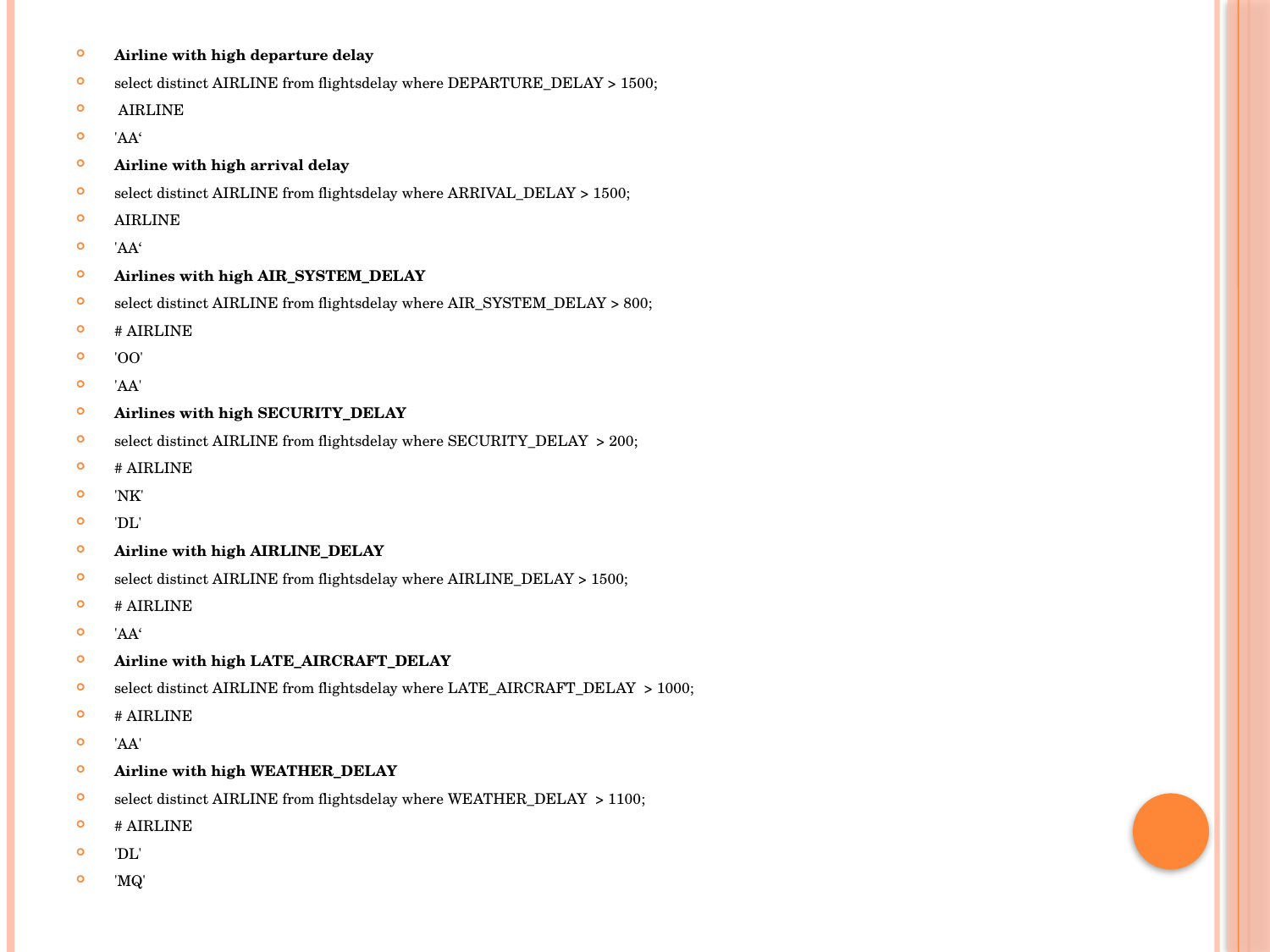

Airline with high departure delay
select distinct AIRLINE from flightsdelay where DEPARTURE_DELAY > 1500;
 AIRLINE
'AA‘
Airline with high arrival delay
select distinct AIRLINE from flightsdelay where ARRIVAL_DELAY > 1500;
AIRLINE
'AA‘
Airlines with high AIR_SYSTEM_DELAY
select distinct AIRLINE from flightsdelay where AIR_SYSTEM_DELAY > 800;
# AIRLINE
'OO'
'AA'
Airlines with high SECURITY_DELAY
select distinct AIRLINE from flightsdelay where SECURITY_DELAY  > 200;
# AIRLINE
'NK'
'DL'
Airline with high AIRLINE_DELAY
select distinct AIRLINE from flightsdelay where AIRLINE_DELAY > 1500;
# AIRLINE
'AA‘
Airline with high LATE_AIRCRAFT_DELAY
select distinct AIRLINE from flightsdelay where LATE_AIRCRAFT_DELAY  > 1000;
# AIRLINE
'AA'
Airline with high WEATHER_DELAY
select distinct AIRLINE from flightsdelay where WEATHER_DELAY  > 1100;
# AIRLINE
'DL'
'MQ'